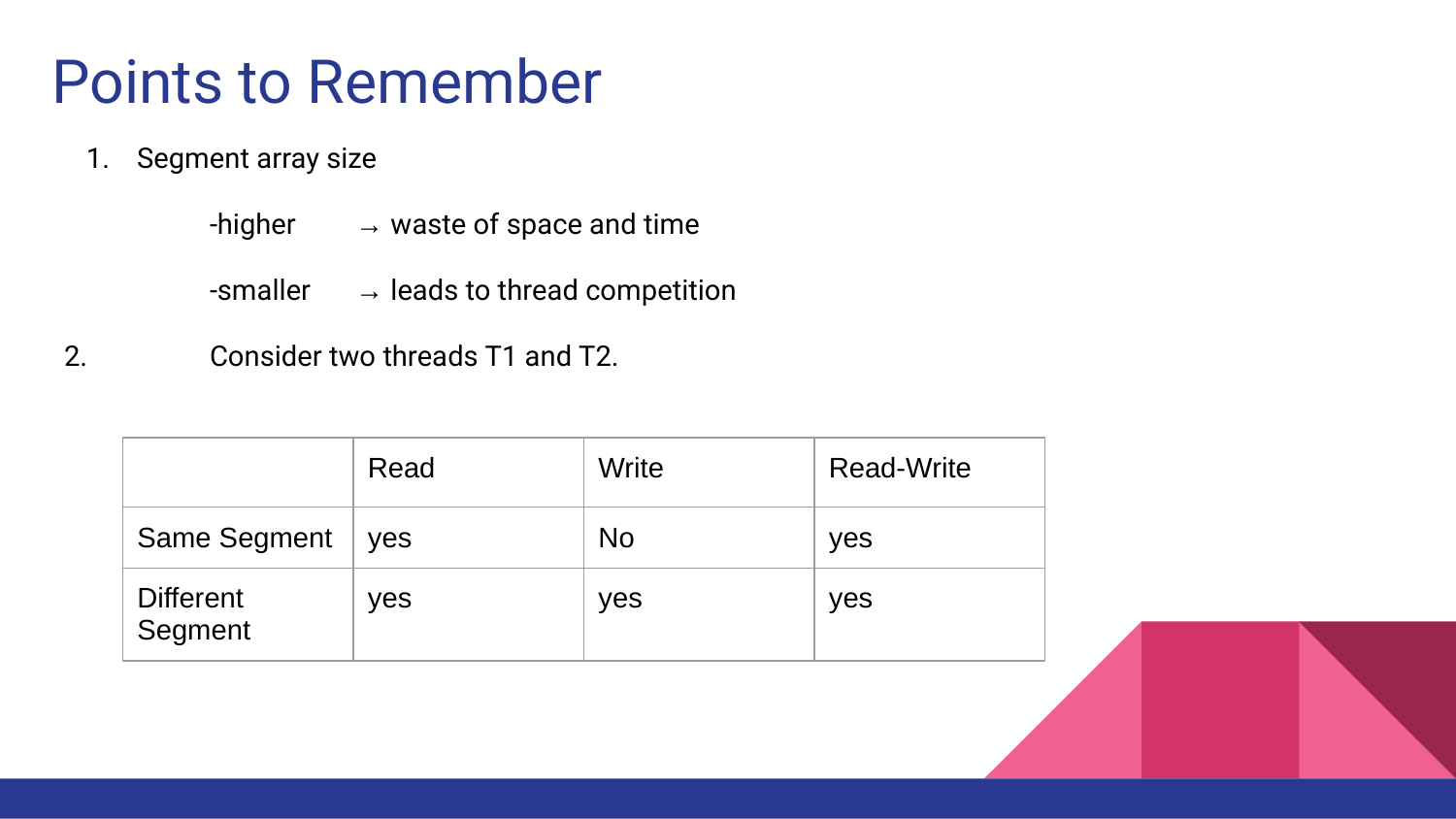

# Points to Remember
Segment array size
	-higher 	→ waste of space and time
	-smaller	→ leads to thread competition
2. 	Consider two threads T1 and T2.
|  | Read | Write | Read-Write |
| --- | --- | --- | --- |
| Same Segment | yes | No | yes |
| Different Segment | yes | yes | yes |